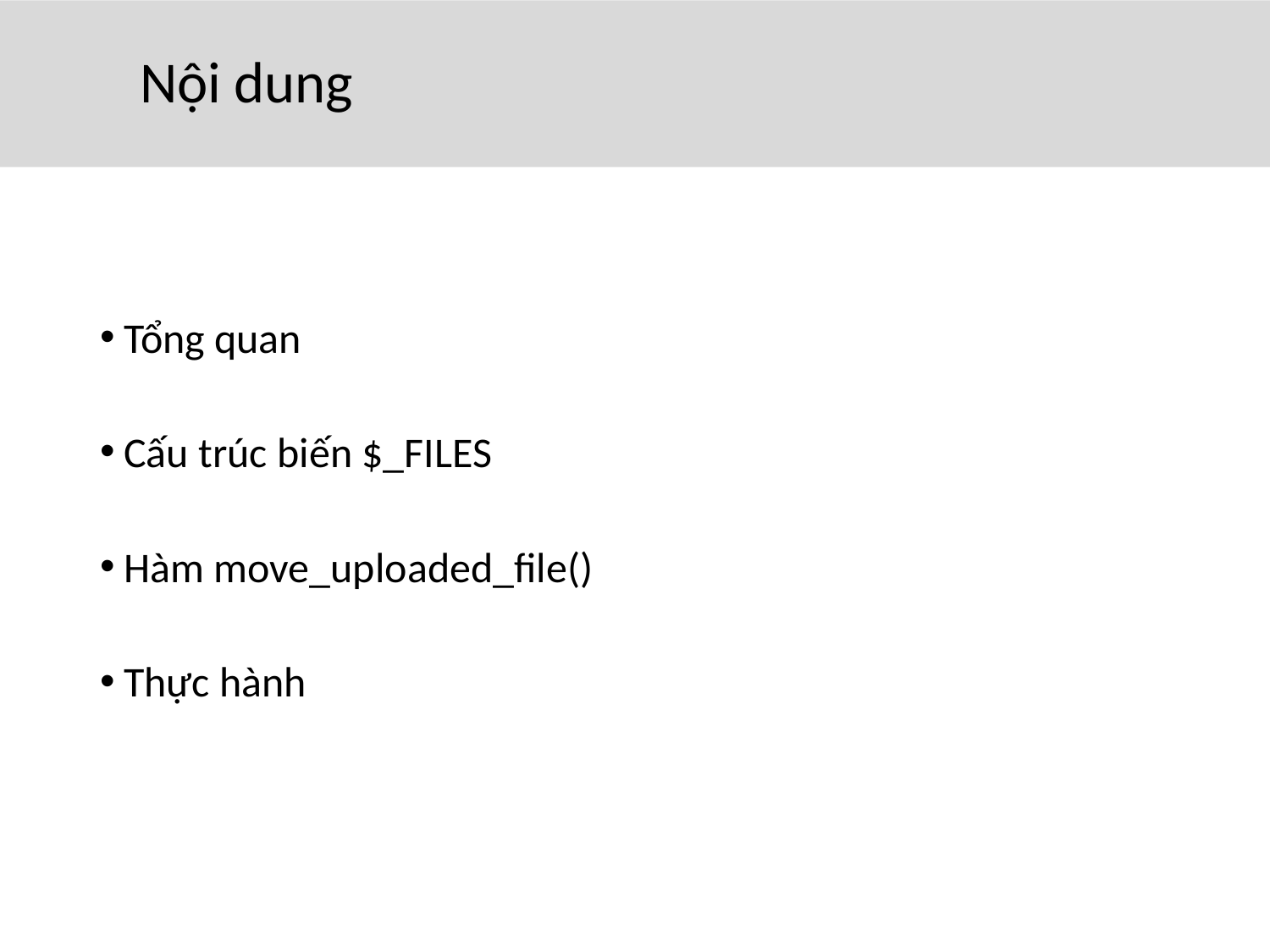

# Nội dung
Tổng quan
Cấu trúc biến $_FILES
Hàm move_uploaded_file()
Thực hành